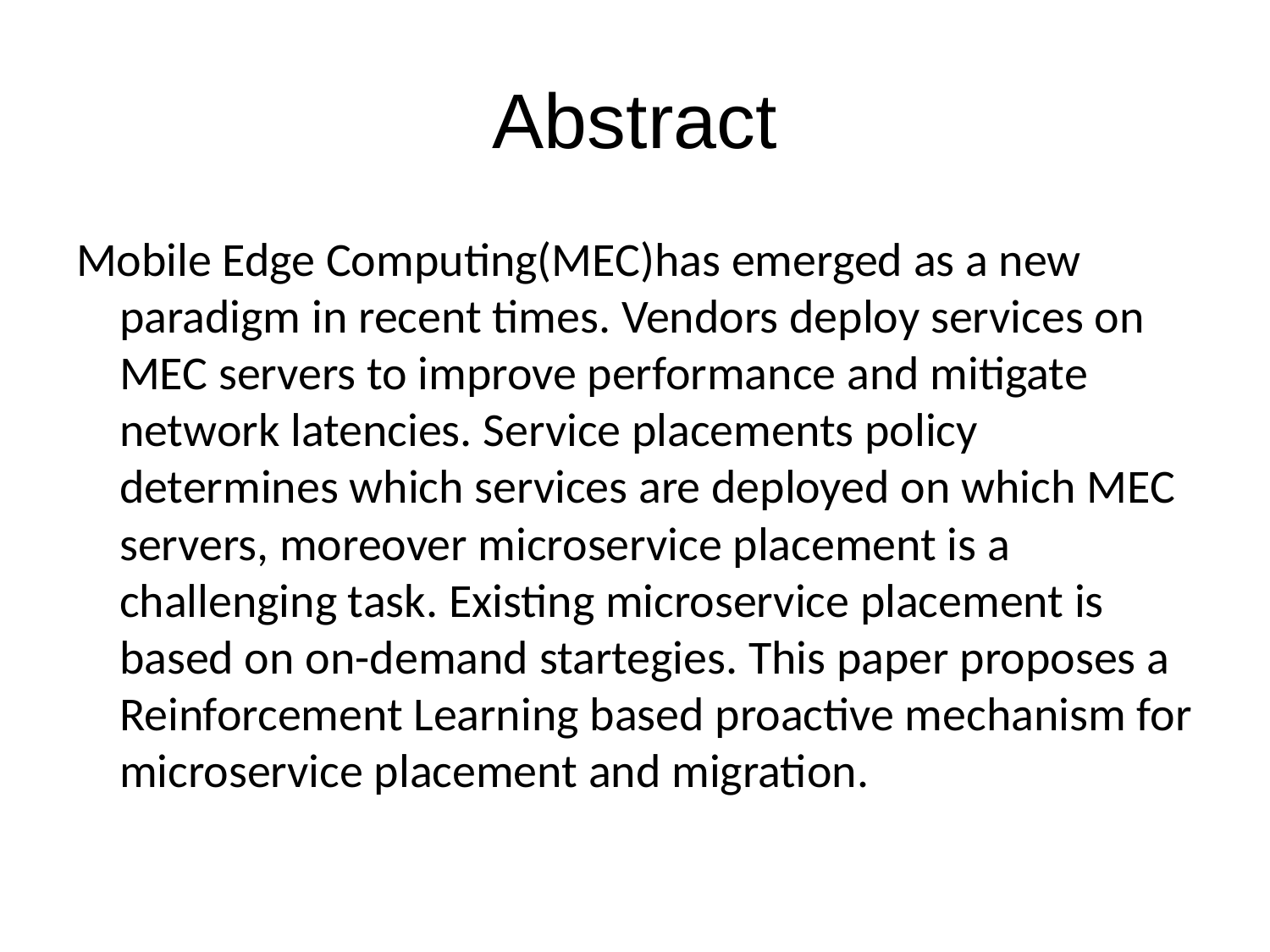

# Abstract
Mobile Edge Computing(MEC)has emerged as a new paradigm in recent times. Vendors deploy services on MEC servers to improve performance and mitigate network latencies. Service placements policy determines which services are deployed on which MEC servers, moreover microservice placement is a challenging task. Existing microservice placement is based on on-demand startegies. This paper proposes a Reinforcement Learning based proactive mechanism for microservice placement and migration.